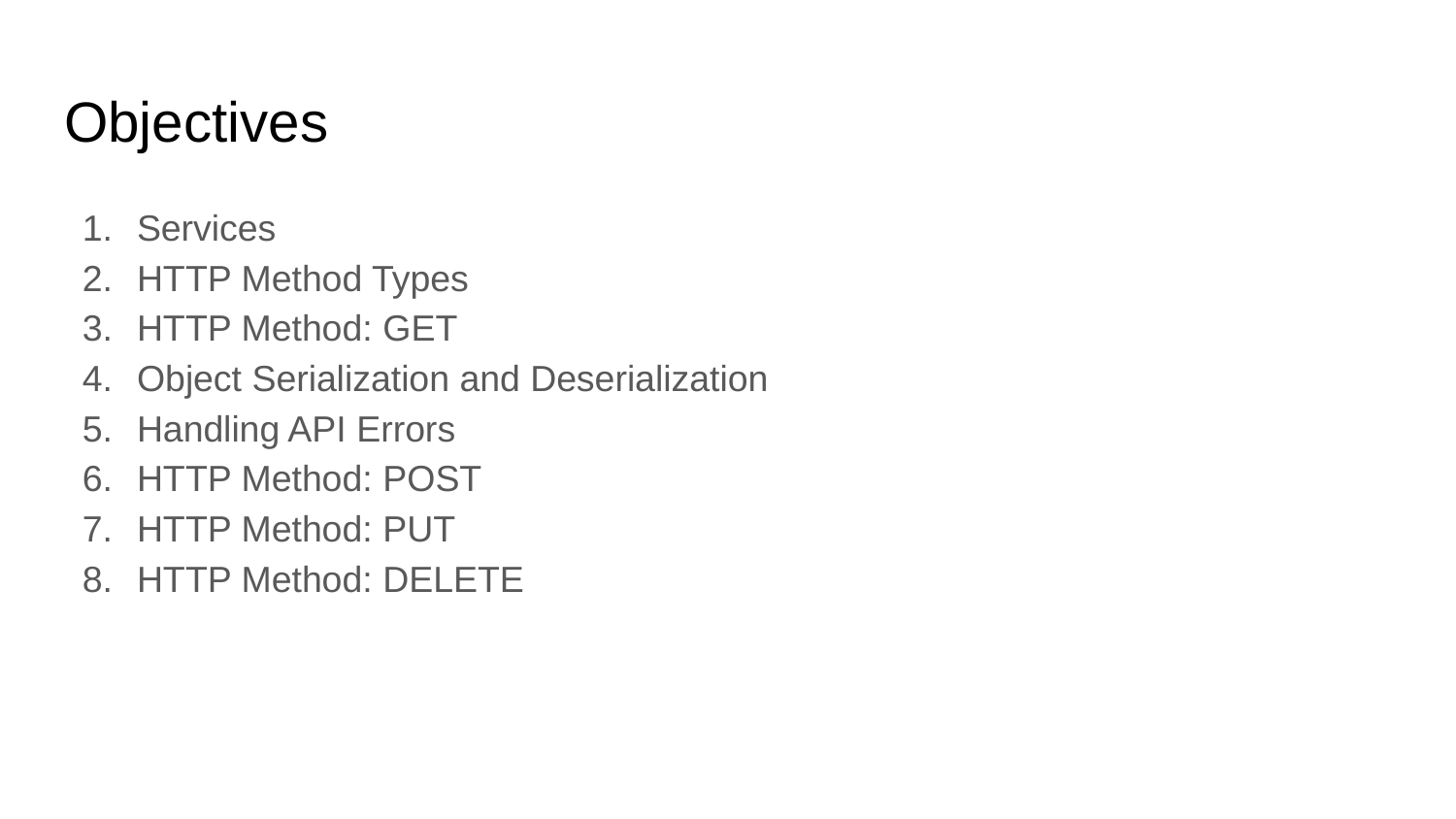

# Objectives
Services
HTTP Method Types
HTTP Method: GET
Object Serialization and Deserialization
Handling API Errors
HTTP Method: POST
HTTP Method: PUT
HTTP Method: DELETE